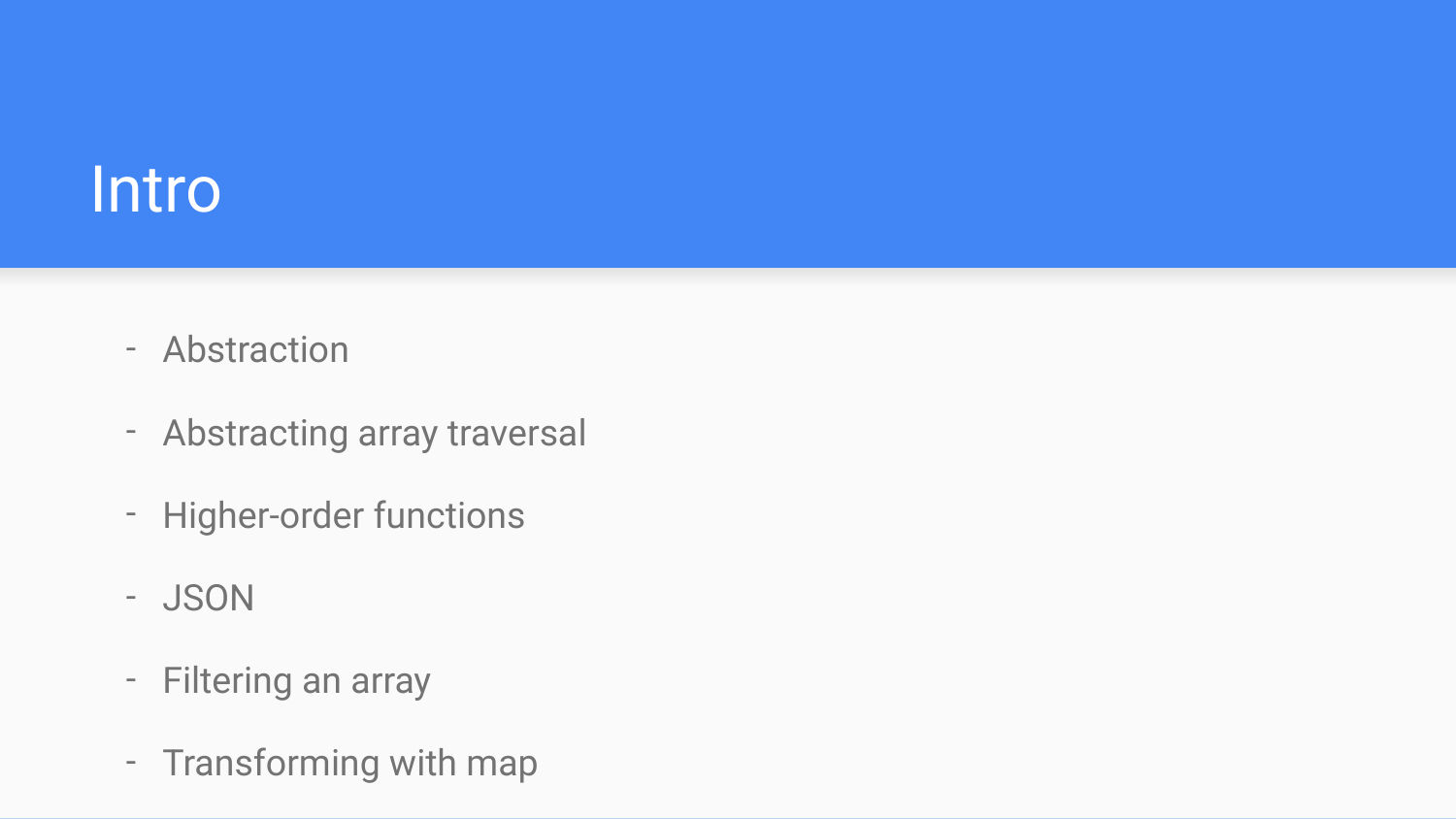

# Intro
Abstraction
Abstracting array traversal
Higher-order functions
JSON
Filtering an array
Transforming with map
Summarizing with reduce
Composability